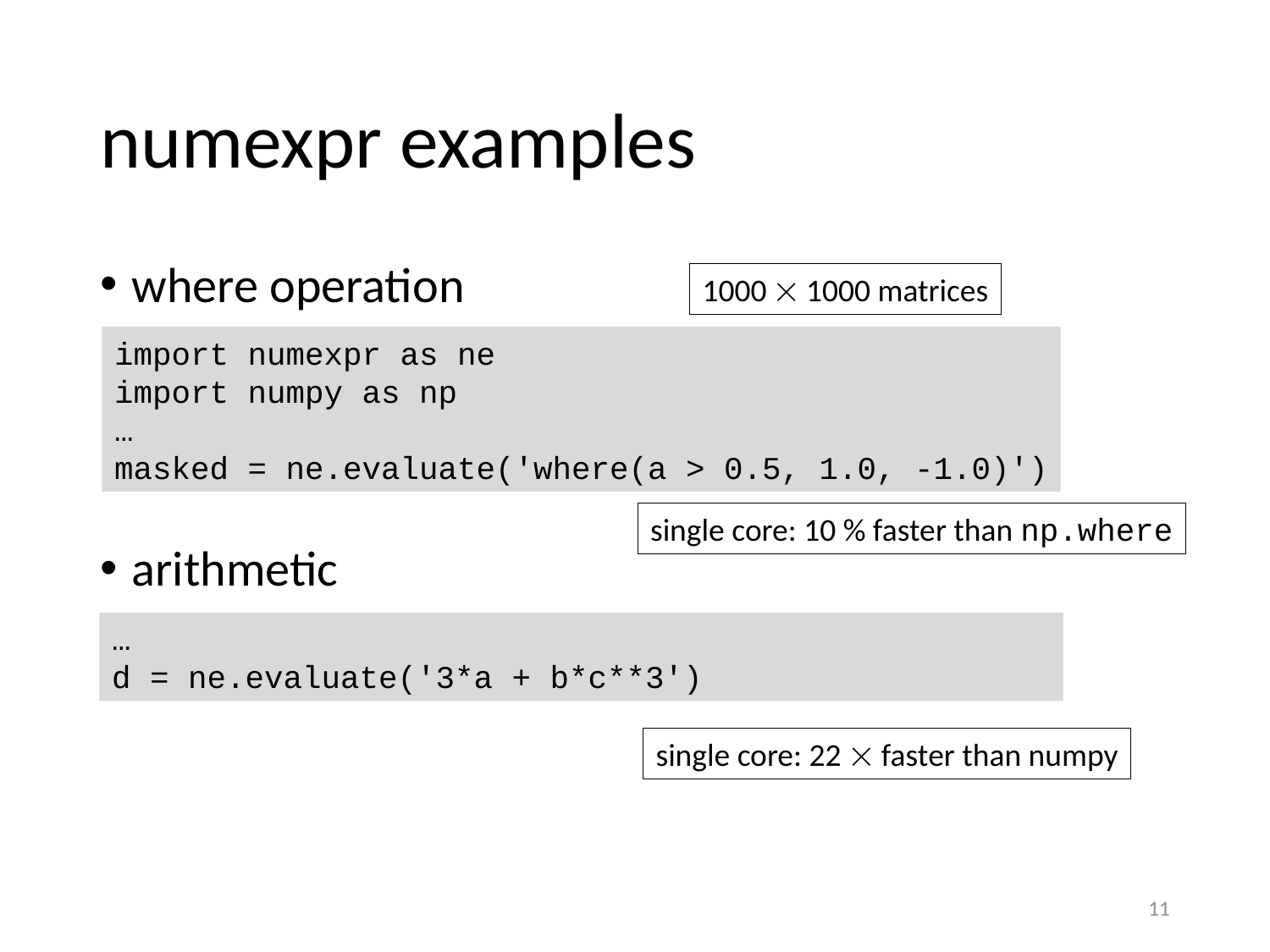

# numexpr examples
where operation

arithmetic
1000 × 1000 matrices
import numexpr as ne
import numpy as np
…
masked = ne.evaluate('where(a > 0.5, 1.0, -1.0)')
single core: 10 % faster than np.where
…
d = ne.evaluate('3*a + b*c**3')
single core: 22 × faster than numpy
11